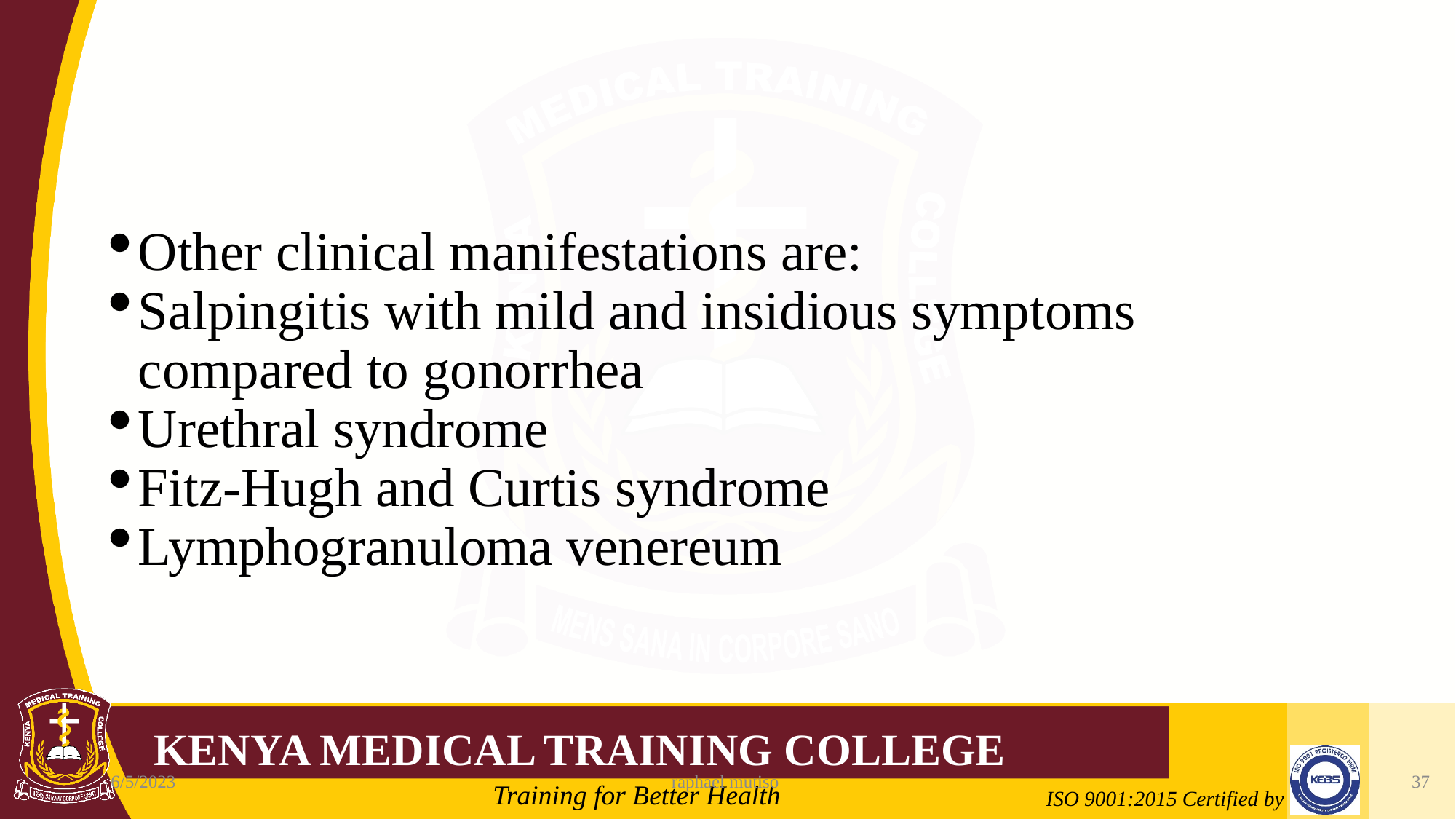

Other clinical manifestations are:
Salpingitis with mild and insidious symptoms compared to gonorrhea
Urethral syndrome
Fitz-Hugh and Curtis syndrome
Lymphogranuloma venereum

6/5/2023
raphael mutiso
37